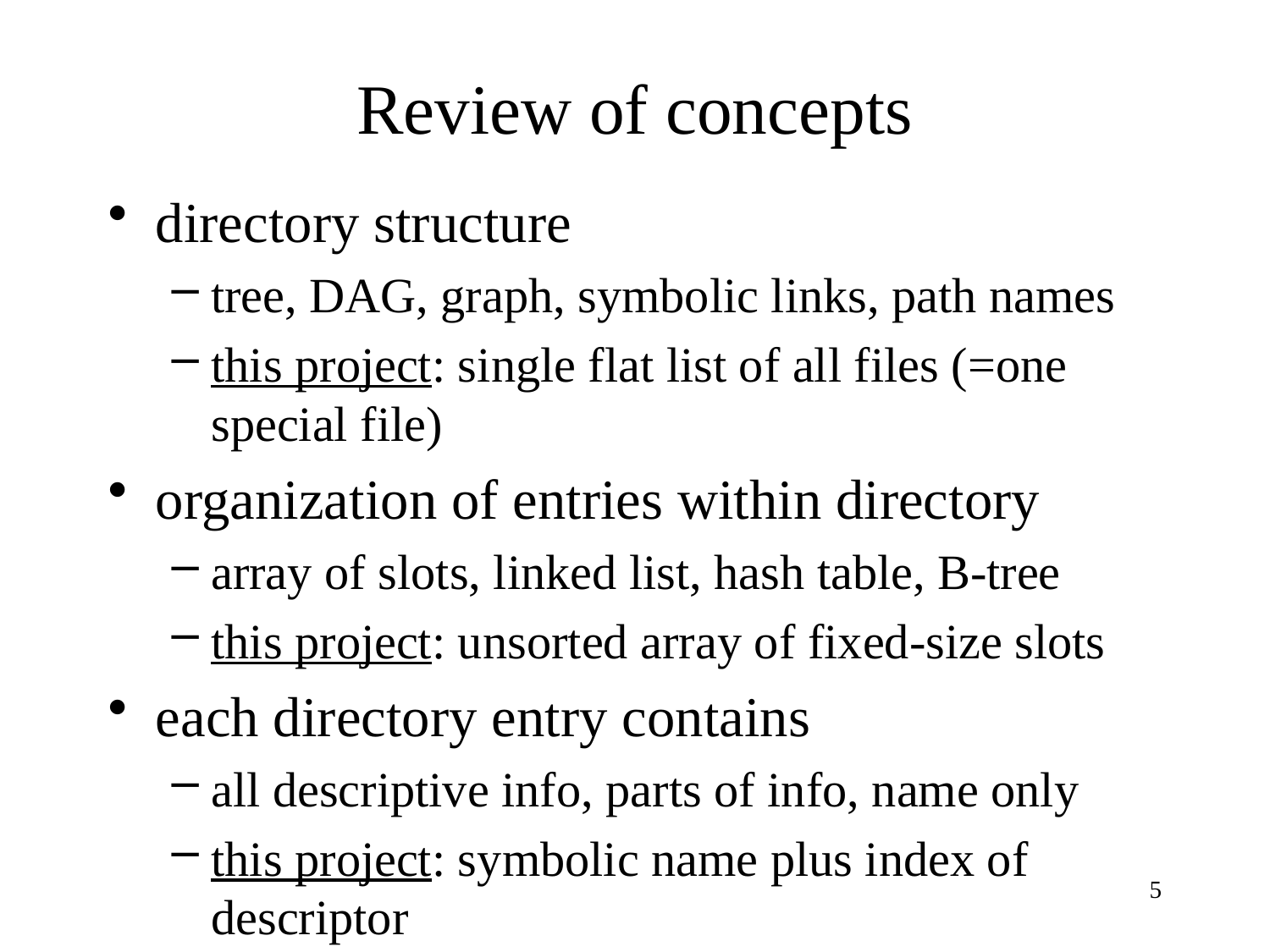

# Review of concepts
directory structure
tree, DAG, graph, symbolic links, path names
this project: single flat list of all files (=one special file)
organization of entries within directory
array of slots, linked list, hash table, B-tree
this project: unsorted array of fixed-size slots
each directory entry contains
all descriptive info, parts of info, name only
this project: symbolic name plus index of descriptor
5